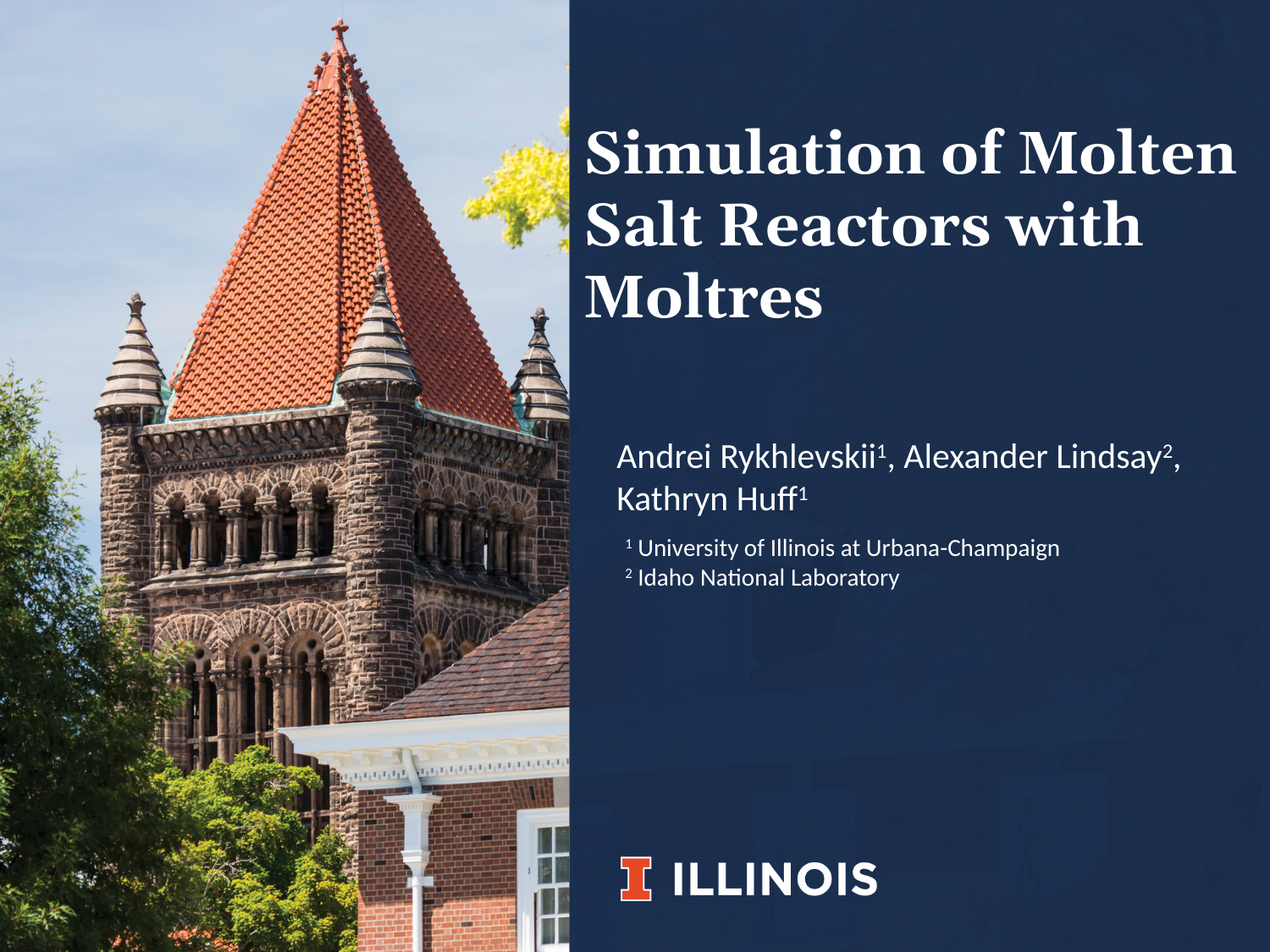

Simulation of Molten Salt Reactors with Moltres
Andrei Rykhlevskii1, Alexander Lindsay2, Kathryn Huff1
1 University of Illinois at Urbana-Champaign
2 Idaho National Laboratory